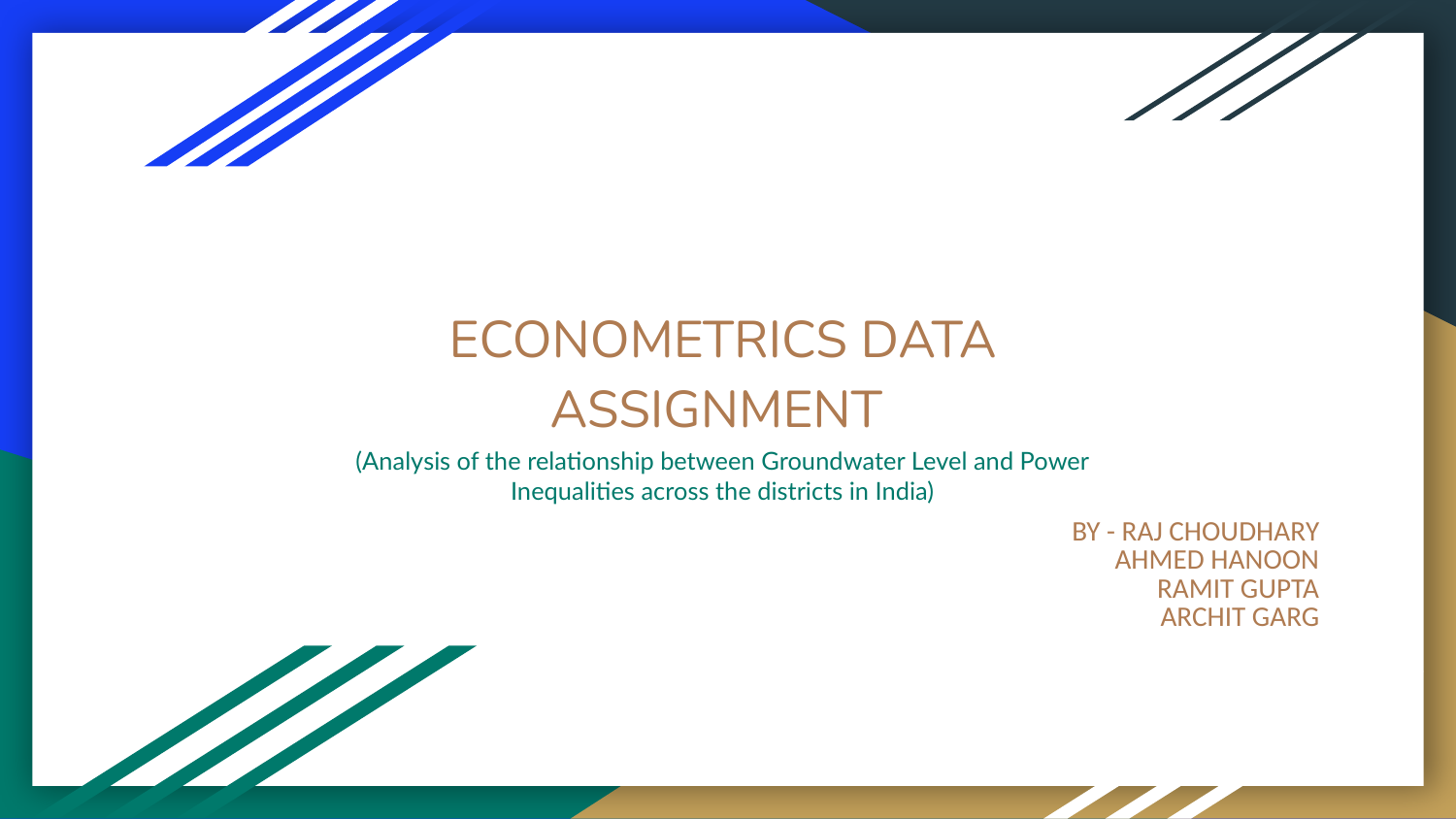

# ECONOMETRICS DATA ASSIGNMENT
(Analysis of the relationship between Groundwater Level and Power Inequalities across the districts in India)
BY - RAJ CHOUDHARY
AHMED HANOON
RAMIT GUPTA
ARCHIT GARG